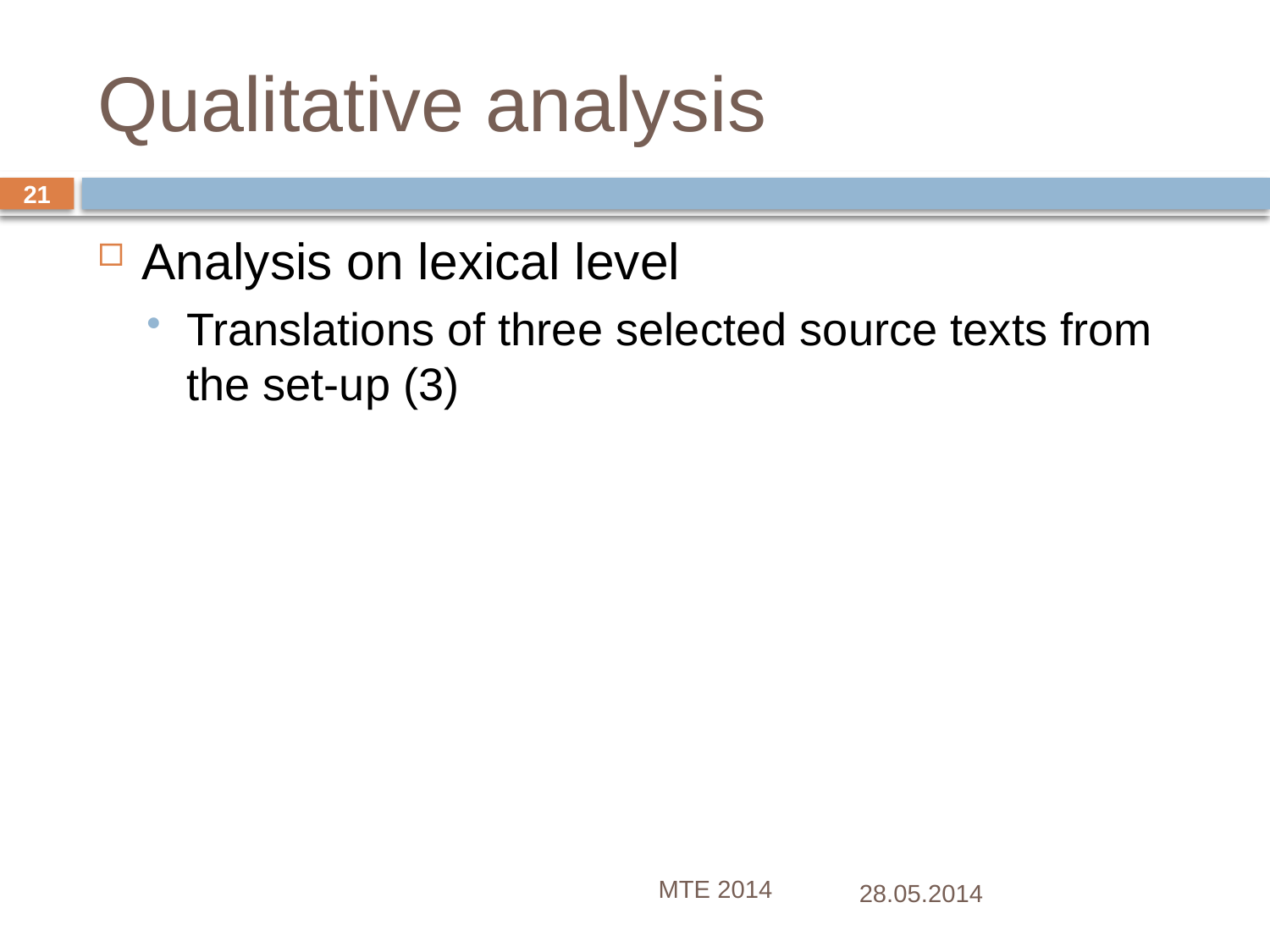

# Qualitative analysis
21
Analysis on lexical level
Translations of three selected source texts from the set-up (3)
MTE 2014
28.05.2014